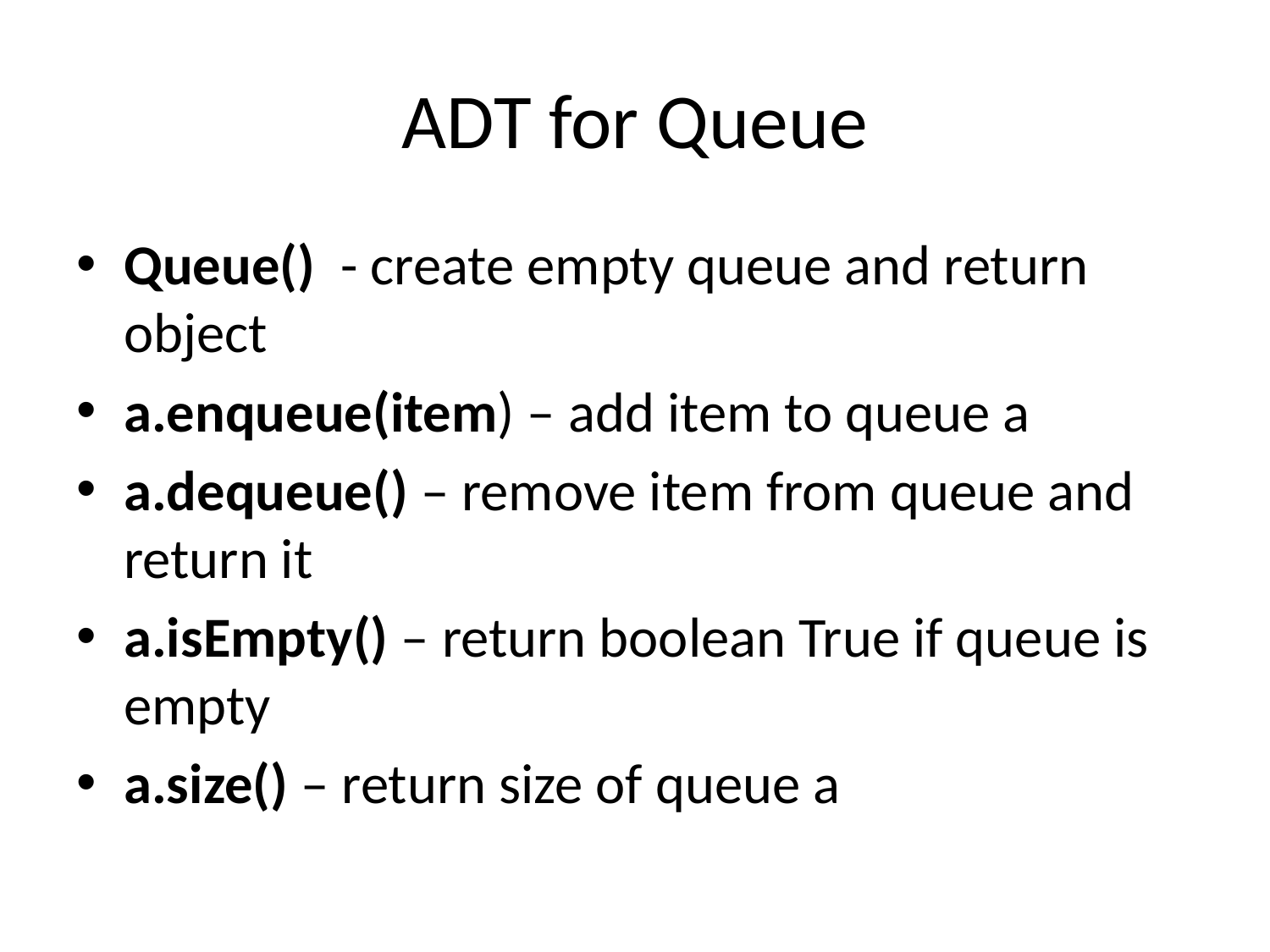

# ADT for Queue
Queue()  - create empty queue and return object
a.enqueue(item) – add item to queue a
a.dequeue() – remove item from queue and return it
a.isEmpty() – return boolean True if queue is empty
a.size() – return size of queue a